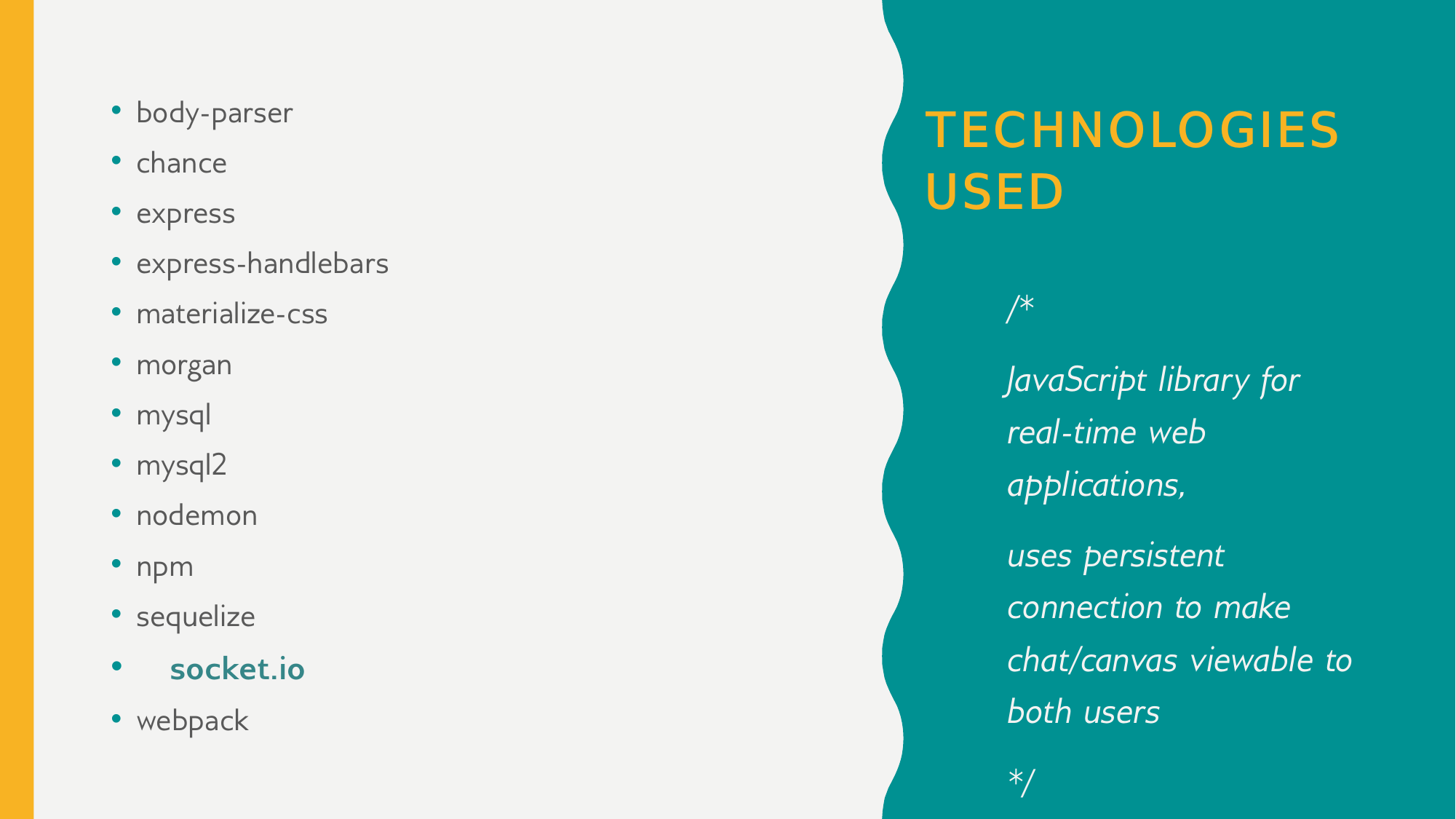

body-parser
chance
express
express-handlebars
materialize-css
morgan
mysql
mysql2
nodemon
npm
sequelize
   socket.io
webpack
# Technologies Used

/*
JavaScript library for real-time web applications,
uses persistent connection to make chat/canvas viewable to both users
*/